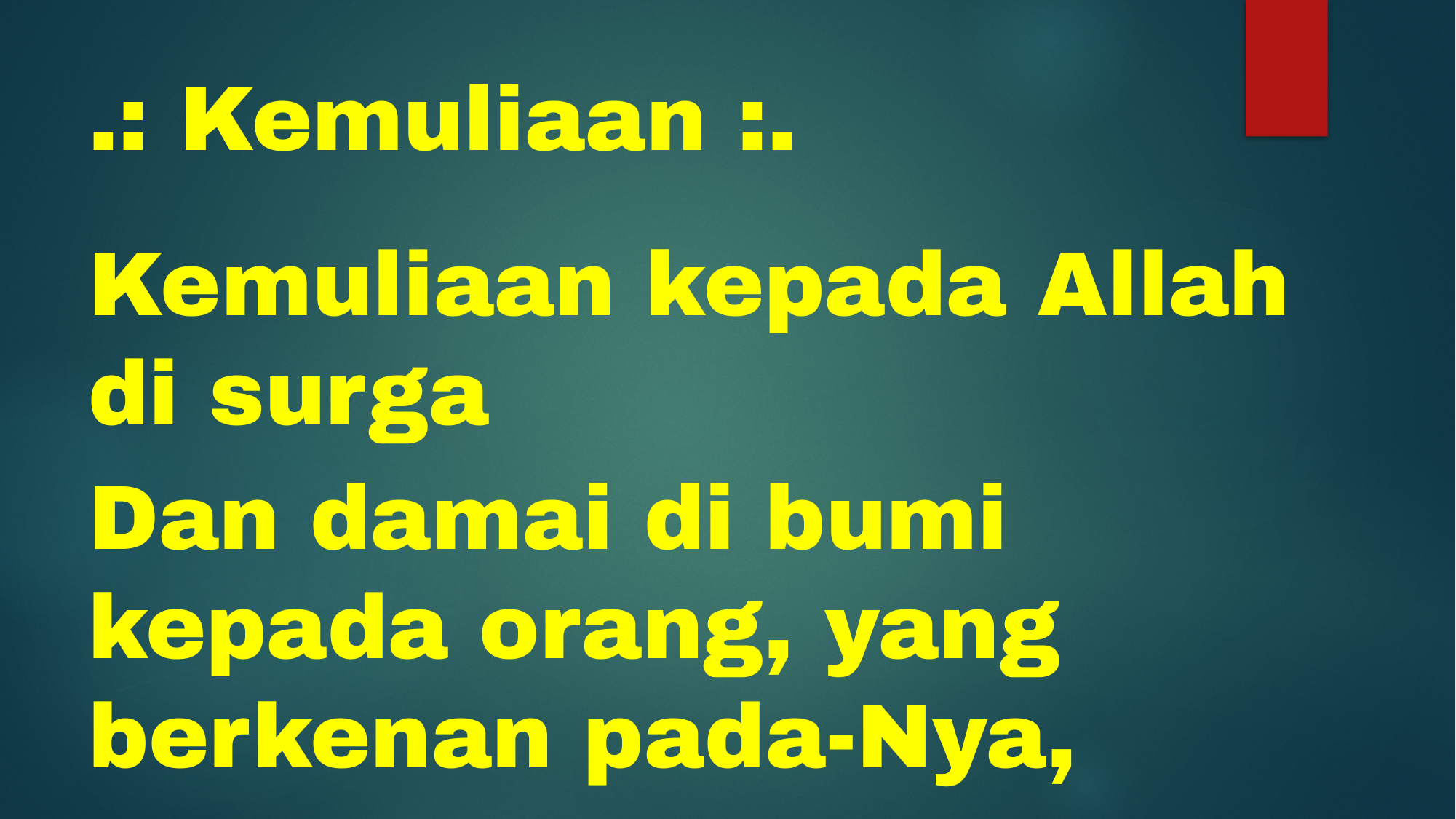

# .: Kemuliaan :.
Kemuliaan kepada Allah di surga
Dan damai di bumi kepada orang, yang berkenan pada-Nya,